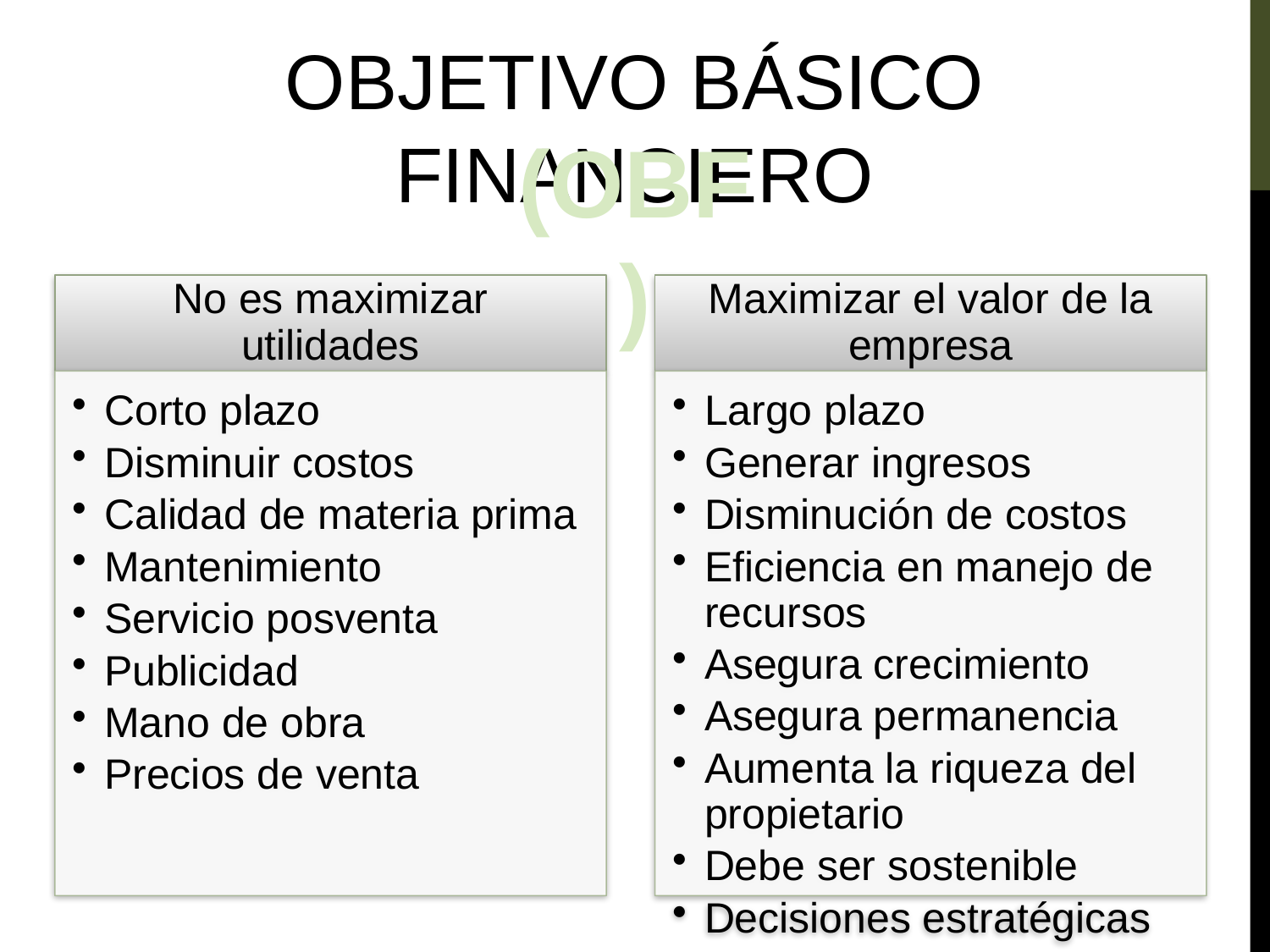

OBJETIVO BÁSICO FINANCIERO
(OBF)
No es maximizar utilidades
Corto plazo
Disminuir costos
Calidad de materia prima
Mantenimiento
Servicio posventa
Publicidad
Mano de obra
Precios de venta
Maximizar el valor de la empresa
Largo plazo
Generar ingresos
Disminución de costos
Eficiencia en manejo de recursos
Asegura crecimiento
Asegura permanencia
Aumenta la riqueza del propietario
Debe ser sostenible
Decisiones estratégicas